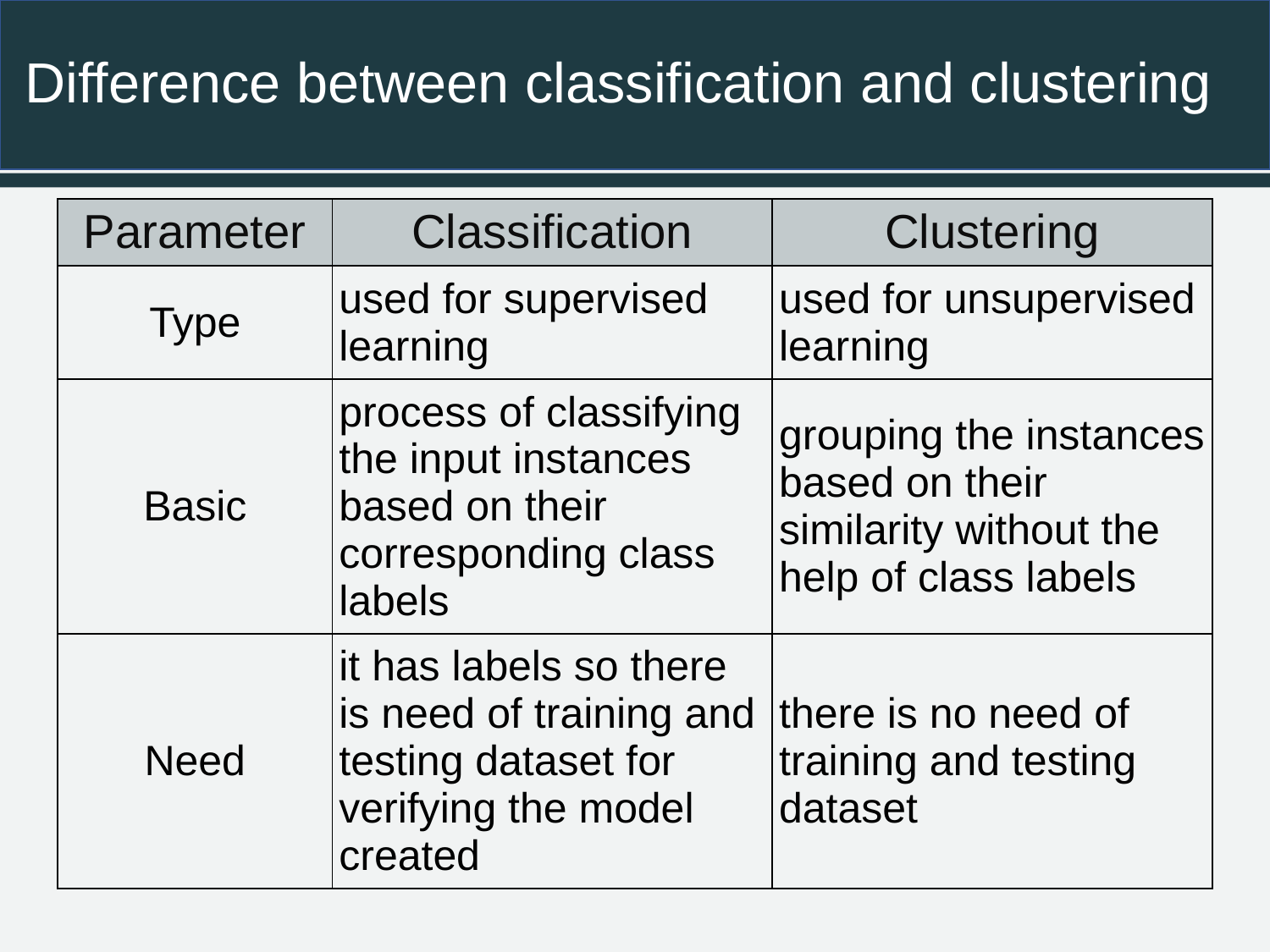

# Difference between classification and clustering
| Parameter | Classification | Clustering |
| --- | --- | --- |
| Type | used for supervised learning | used for unsupervised learning |
| Basic | process of classifying the input instances based on their corresponding class labels | grouping the instances based on their similarity without the help of class labels |
| Need | it has labels so there is need of training and testing dataset for verifying the model created | there is no need of training and testing dataset |